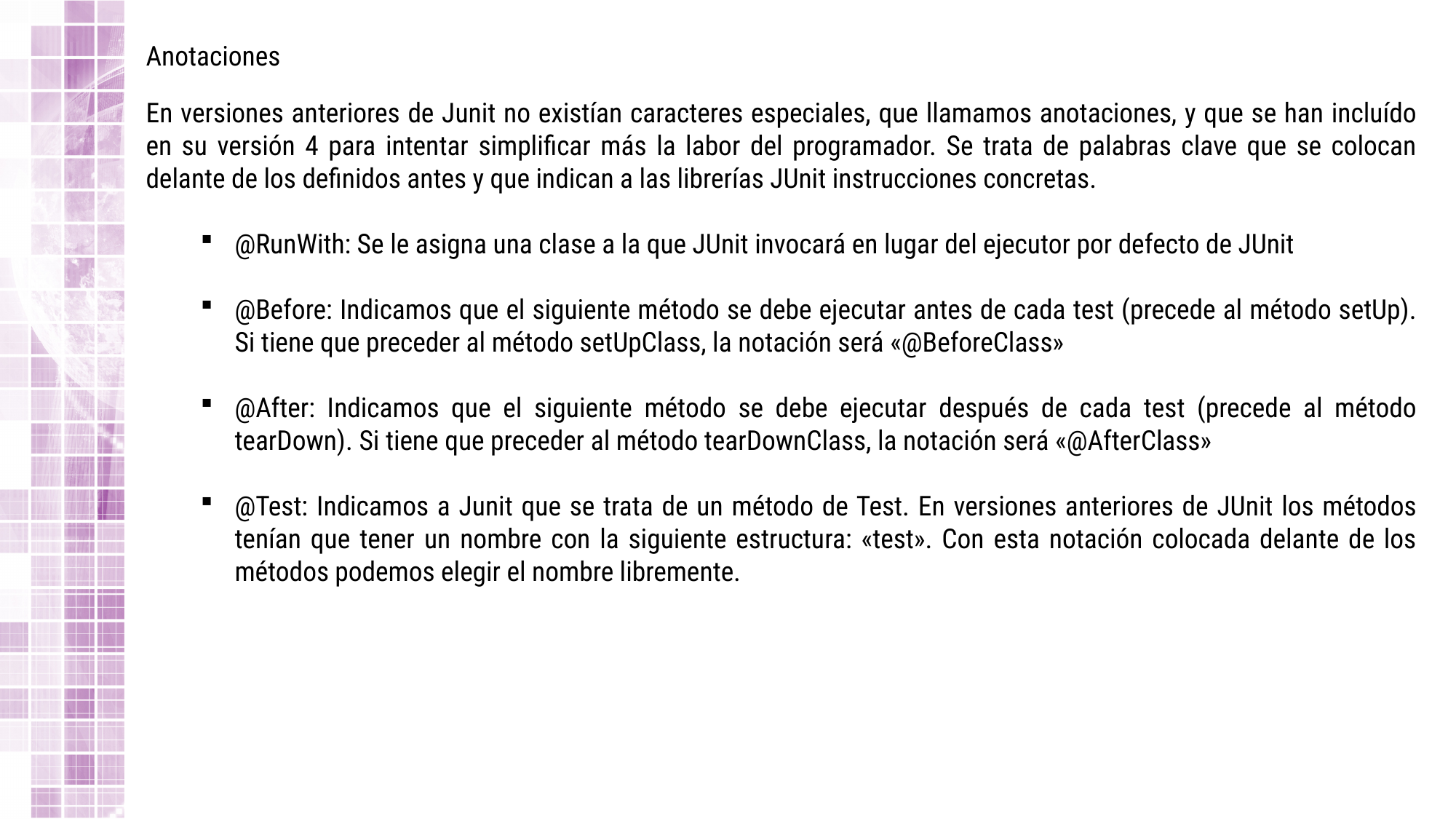

Anotaciones
En versiones anteriores de Junit no existían caracteres especiales, que llamamos anotaciones, y que se han incluído en su versión 4 para intentar simplificar más la labor del programador. Se trata de palabras clave que se colocan delante de los definidos antes y que indican a las librerías JUnit instrucciones concretas.

@RunWith: Se le asigna una clase a la que JUnit invocará en lugar del ejecutor por defecto de JUnit

@Before: Indicamos que el siguiente método se debe ejecutar antes de cada test (precede al método setUp). Si tiene que preceder al método setUpClass, la notación será «@BeforeClass»

@After: Indicamos que el siguiente método se debe ejecutar después de cada test (precede al método tearDown). Si tiene que preceder al método tearDownClass, la notación será «@AfterClass»

@Test: Indicamos a Junit que se trata de un método de Test. En versiones anteriores de JUnit los métodos tenían que tener un nombre con la siguiente estructura: «test». Con esta notación colocada delante de los métodos podemos elegir el nombre libremente.